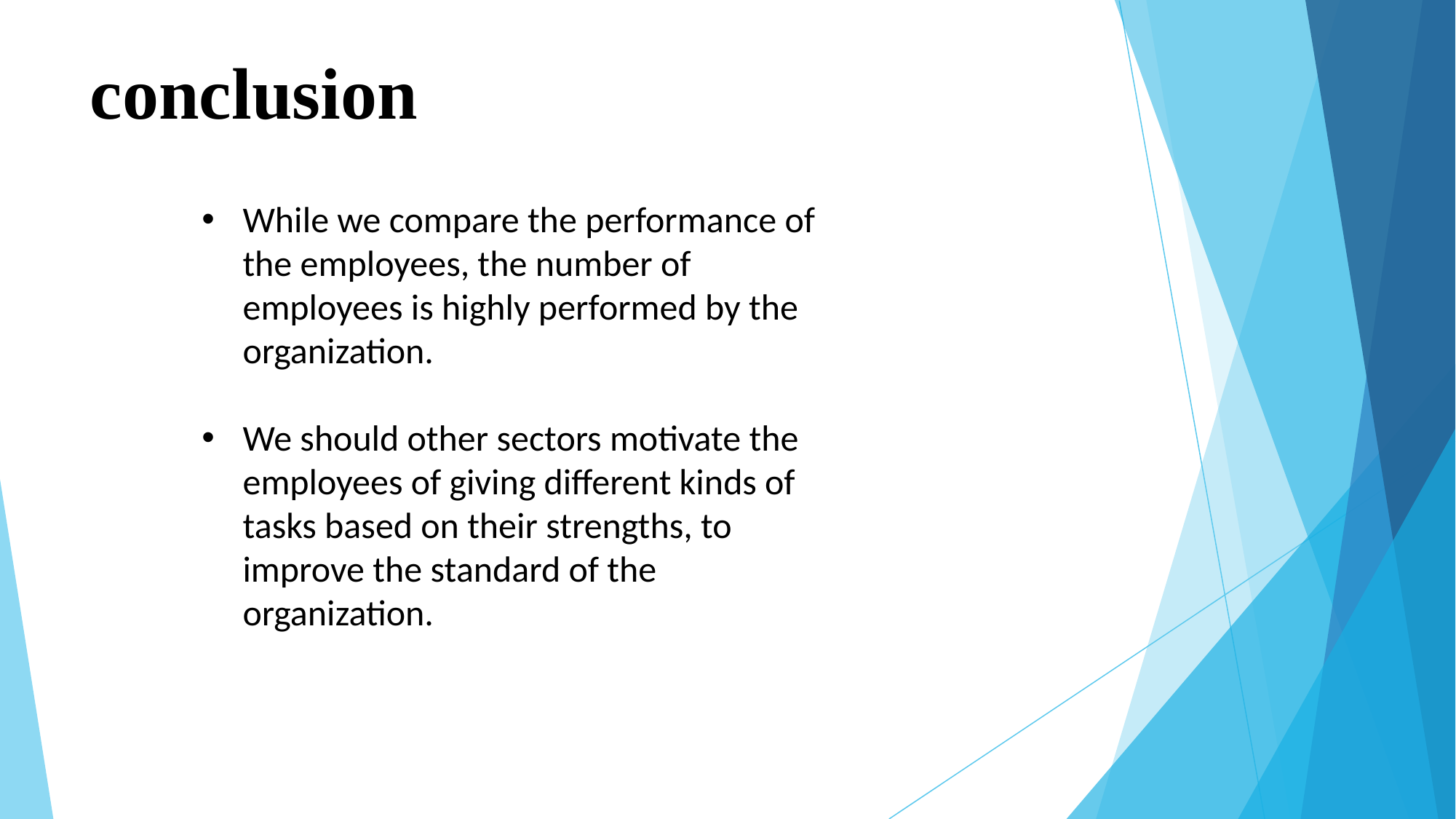

# conclusion
While we compare the performance of the employees, the number of employees is highly performed by the organization.
We should other sectors motivate the employees of giving different kinds of tasks based on their strengths, to improve the standard of the organization.